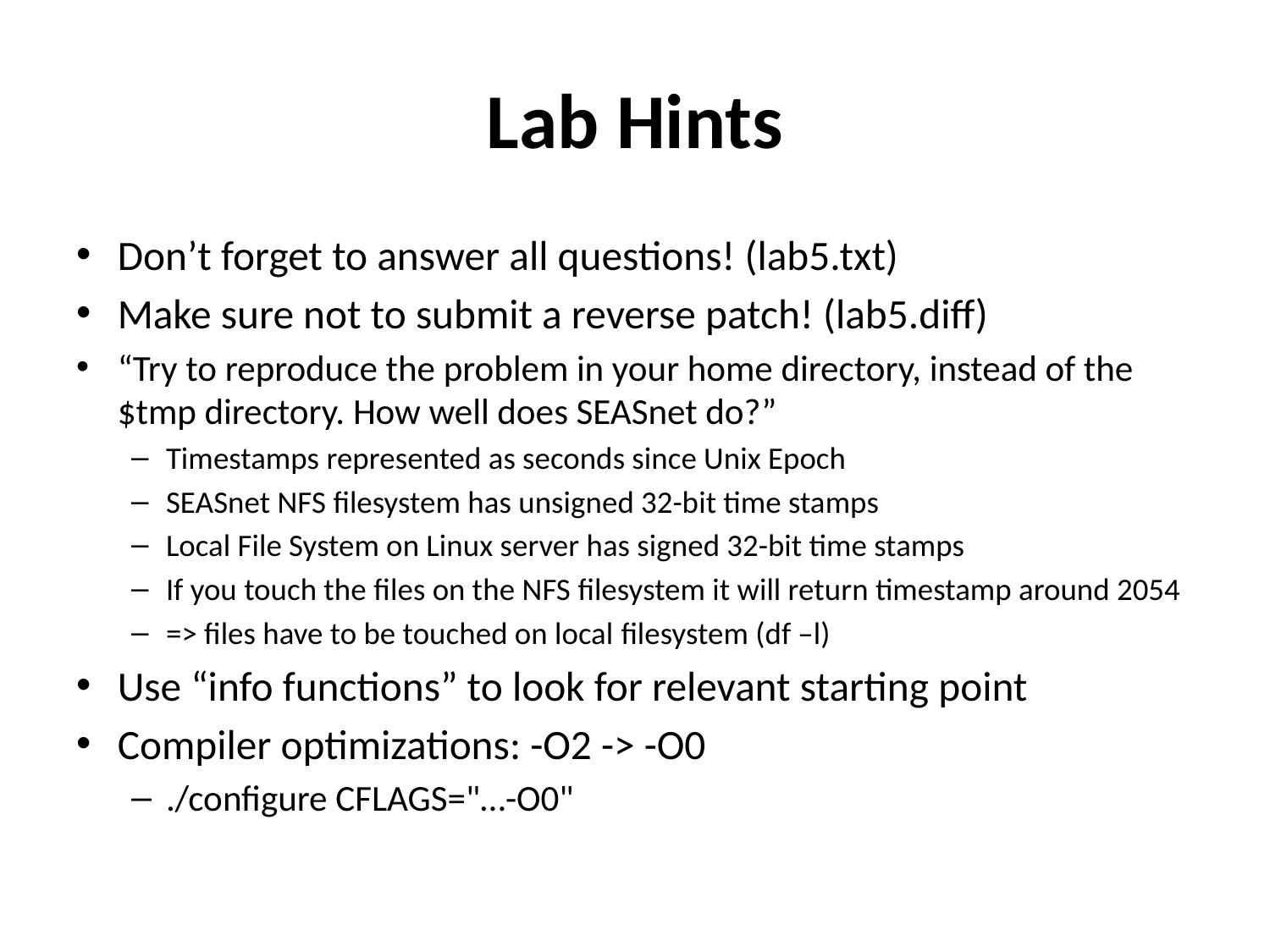

# Lab Hints
Don’t forget to answer all questions! (lab5.txt)
Make sure not to submit a reverse patch! (lab5.diff)
“Try to reproduce the problem in your home directory, instead of the $tmp directory. How well does SEASnet do?”
Timestamps represented as seconds since Unix Epoch
SEASnet NFS filesystem has unsigned 32-bit time stamps
Local File System on Linux server has signed 32-bit time stamps
If you touch the files on the NFS filesystem it will return timestamp around 2054
=> files have to be touched on local filesystem (df –l)
Use “info functions” to look for relevant starting point
Compiler optimizations: -O2 -> -O0
./configure CFLAGS="…-O0"